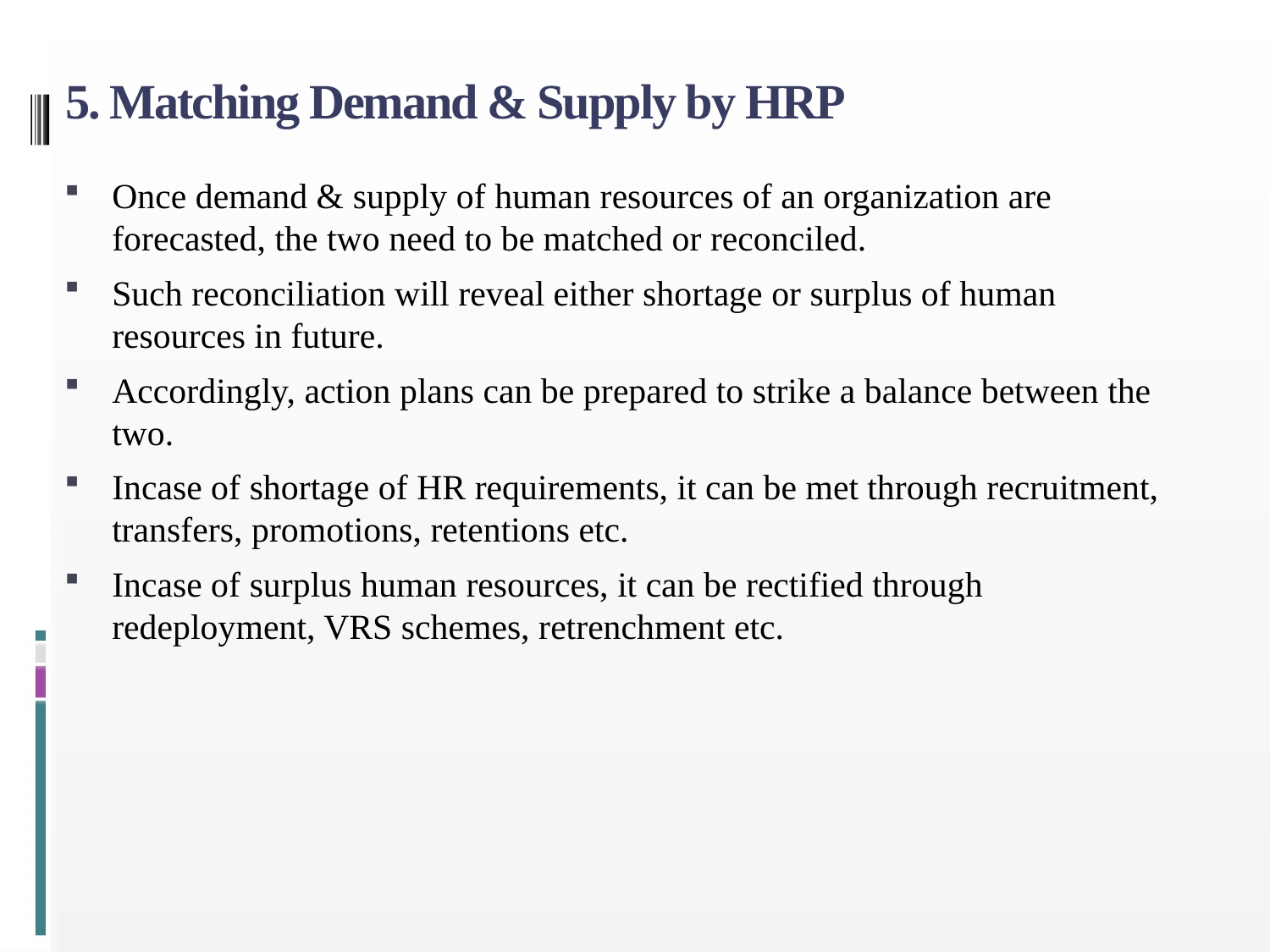

# 5. Matching Demand & Supply by HRP
Once demand & supply of human resources of an organization are forecasted, the two need to be matched or reconciled.
Such reconciliation will reveal either shortage or surplus of human resources in future.
Accordingly, action plans can be prepared to strike a balance between the two.
Incase of shortage of HR requirements, it can be met through recruitment, transfers, promotions, retentions etc.
Incase of surplus human resources, it can be rectified through redeployment, VRS schemes, retrenchment etc.